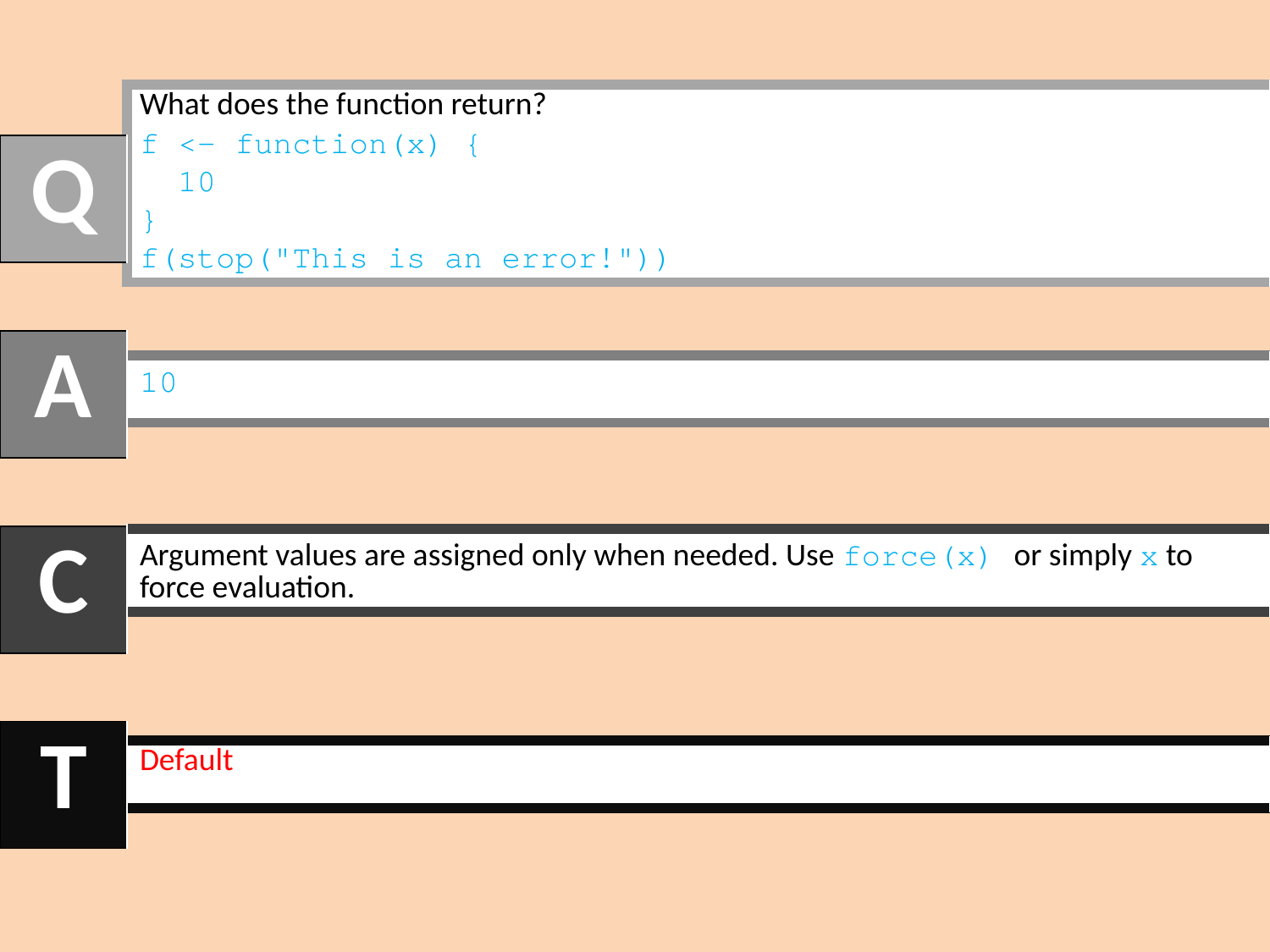

| What does the function return? f <- function(x) { 10 } f(stop("This is an error!")) |
| --- |
| Q |
| --- |
| A |
| --- |
| 10 |
| --- |
| C |
| --- |
| Argument values are assigned only when needed. Use force(x) or simply x to force evaluation. |
| --- |
| T |
| --- |
| Default |
| --- |